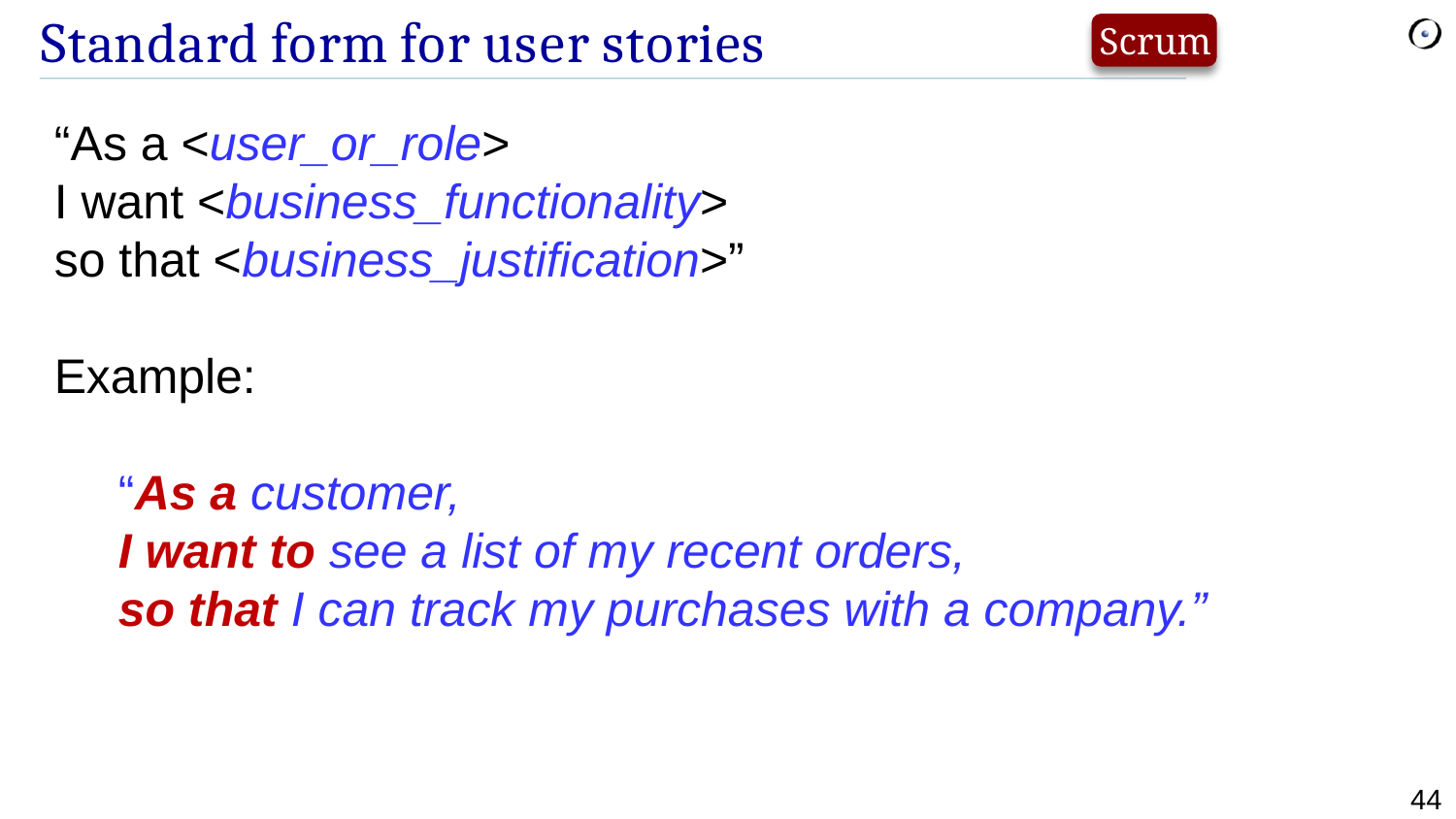

# Standard form for user stories
Scrum
“As a <user_or_role>
I want <business_functionality>
so that <business_justification>”

Example:

“As a customer,
I want to see a list of my recent orders,
so that I can track my purchases with a company.”